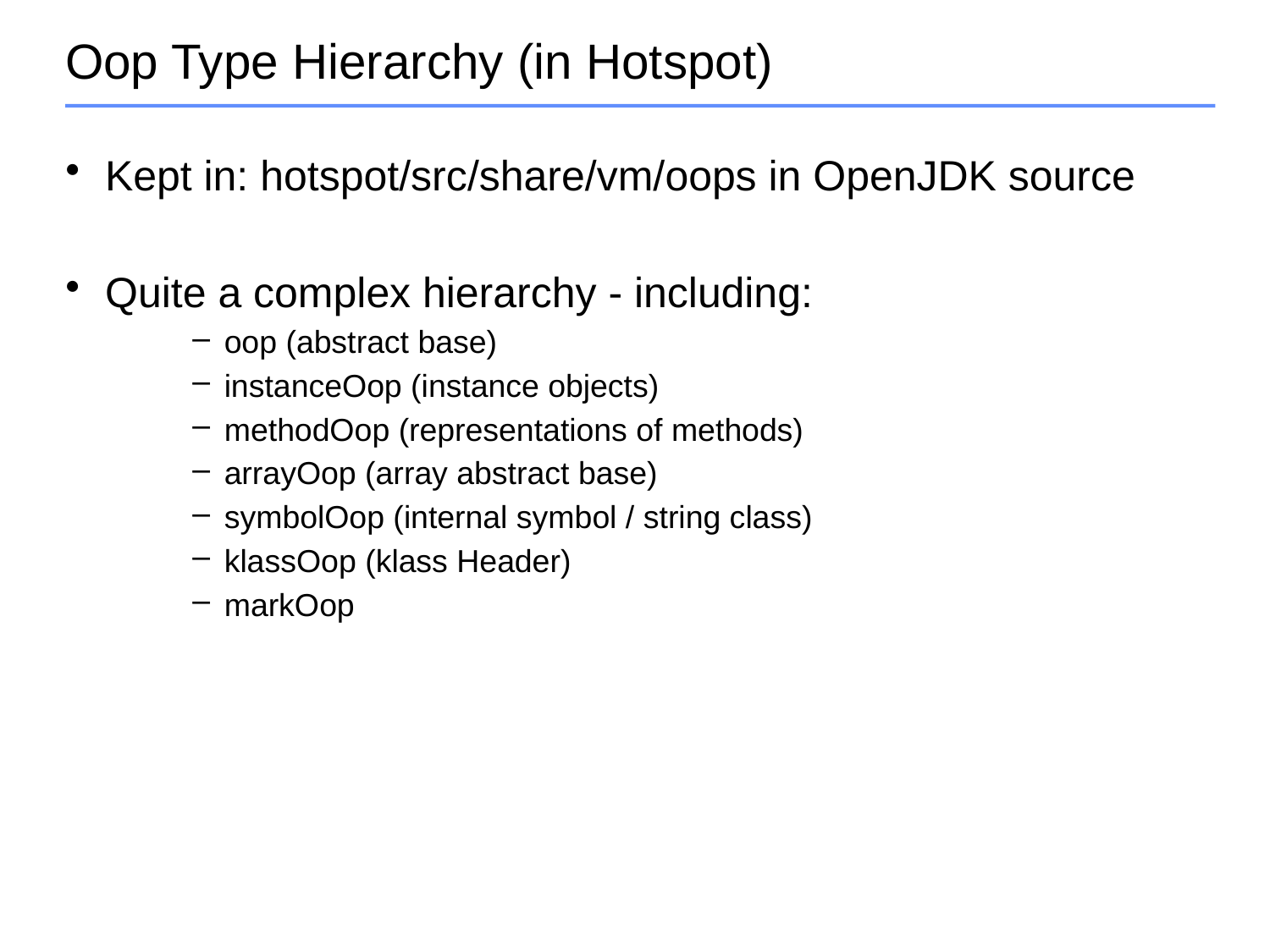

# Oop Type Hierarchy (in Hotspot)
Kept in: hotspot/src/share/vm/oops in OpenJDK source

Quite a complex hierarchy - including:
oop (abstract base)
instanceOop (instance objects)
methodOop (representations of methods)
arrayOop (array abstract base)
symbolOop (internal symbol / string class)
klassOop (klass Header)
markOop